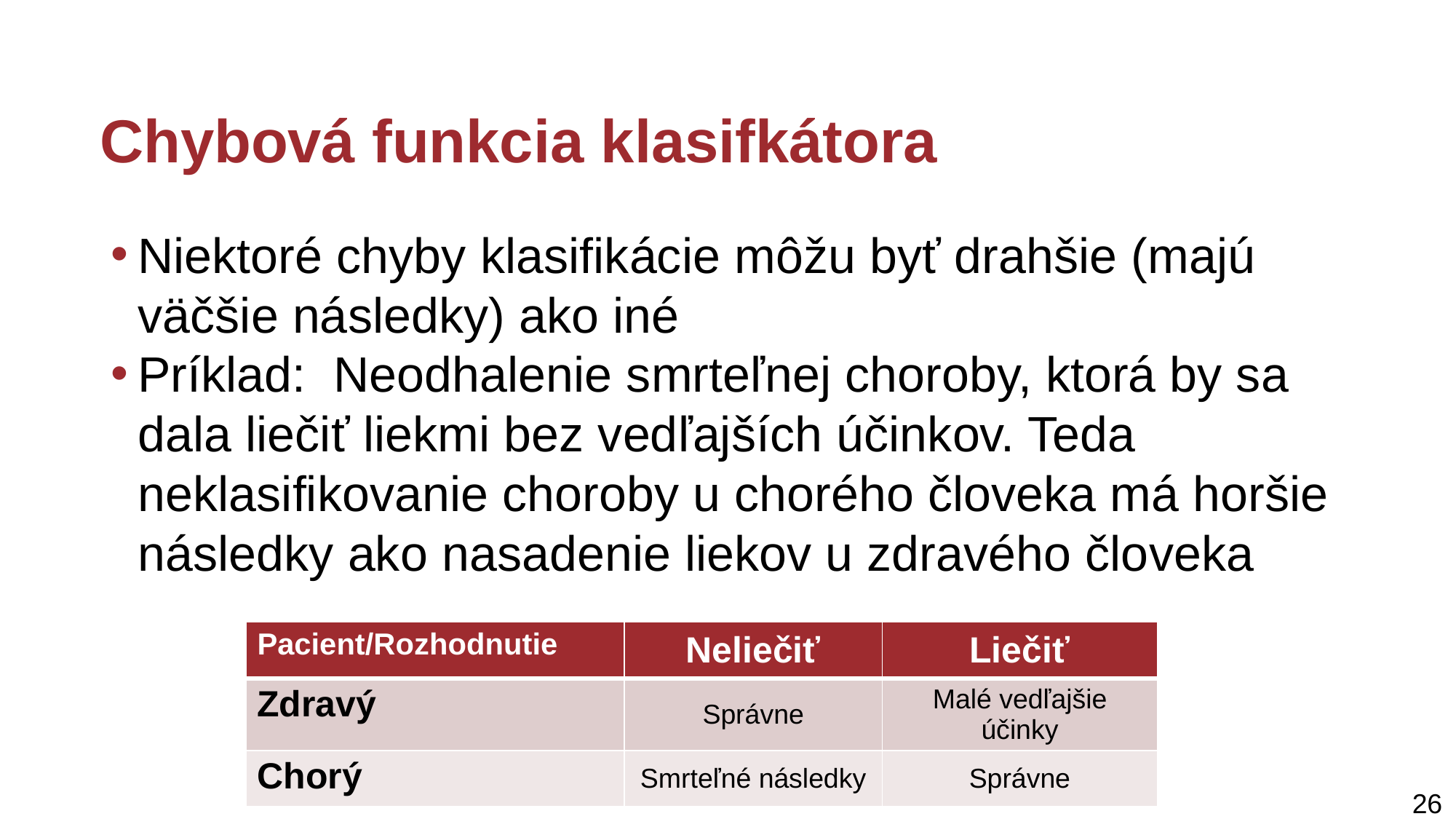

# Chybová funkcia klasifkátora
Niektoré chyby klasifikácie môžu byť drahšie (majú väčšie následky) ako iné
Príklad:  Neodhalenie smrteľnej choroby, ktorá by sa dala liečiť liekmi bez vedľajších účinkov. Teda neklasifikovanie choroby u chorého človeka má horšie následky ako nasadenie liekov u zdravého človeka

| Pacient/Rozhodnutie | Neliečiť | Liečiť |
| --- | --- | --- |
| Zdravý | Správne | Malé vedľajšie účinky |
| Chorý | Smrteľné následky | Správne |